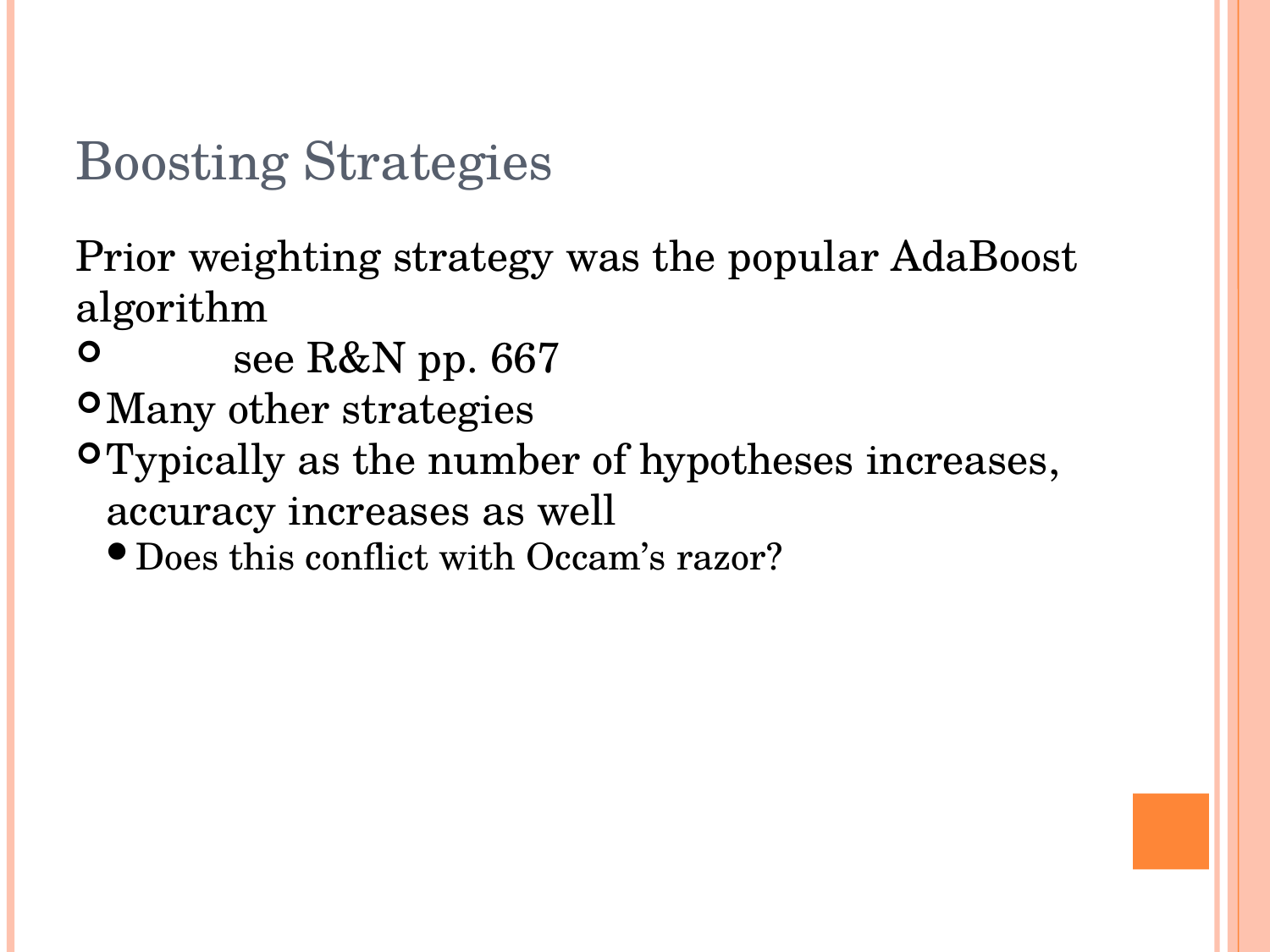

Boosting Strategies
Prior weighting strategy was the popular AdaBoost algorithm
	see R&N pp. 667
Many other strategies
Typically as the number of hypotheses increases, accuracy increases as well
Does this conflict with Occam’s razor?